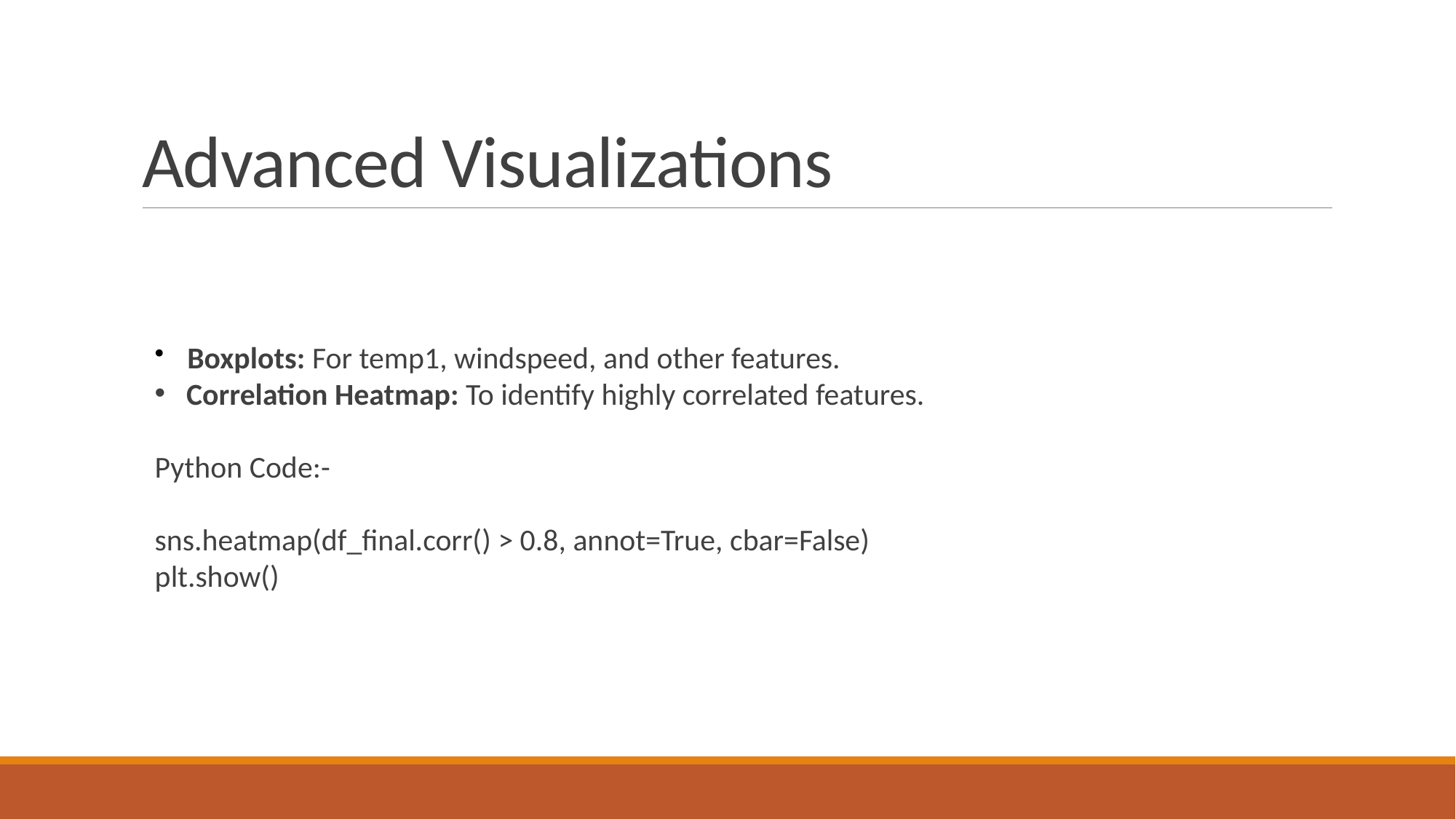

# Advanced Visualizations
   Boxplots: For temp1, windspeed, and other features.
   Correlation Heatmap: To identify highly correlated features.

Python Code:-

sns.heatmap(df_final.corr() > 0.8, annot=True, cbar=False)
plt.show()